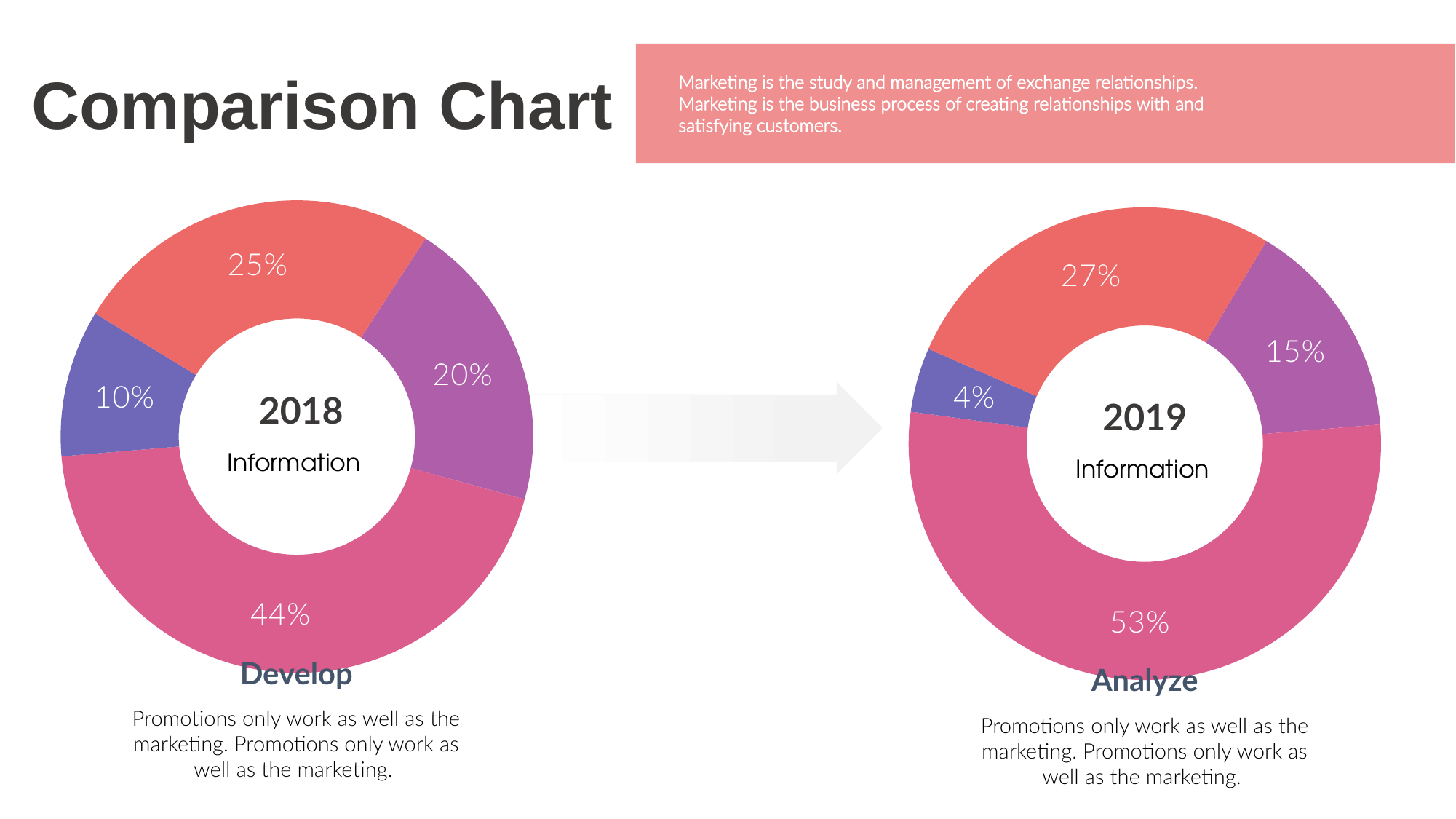

Comparison Chart
Marketing is the study and management of exchange relationships. Marketing is the business process of creating relationships with and satisfying customers.

### Chart

| Category | Sales |
|---|---|
| 1st Qtr | 3.4 |
| 2nd Qtr | 7.5 |
| 3rd Qtr | 1.7 |
| 4rd Qtr | 4.3 |

### Chart

| Category | Sales |
|---|---|
| 1st Qtr | 2.4 |
| 2nd Qtr | 8.5 |
| 3rd Qtr | 0.7 |
| 4rd Qtr | 4.3 |
2018

2019
Information
Information
Develop
Analyze
Promotions only work as well as the marketing. Promotions only work as well as the marketing.
Promotions only work as well as the marketing. Promotions only work as well as the marketing.